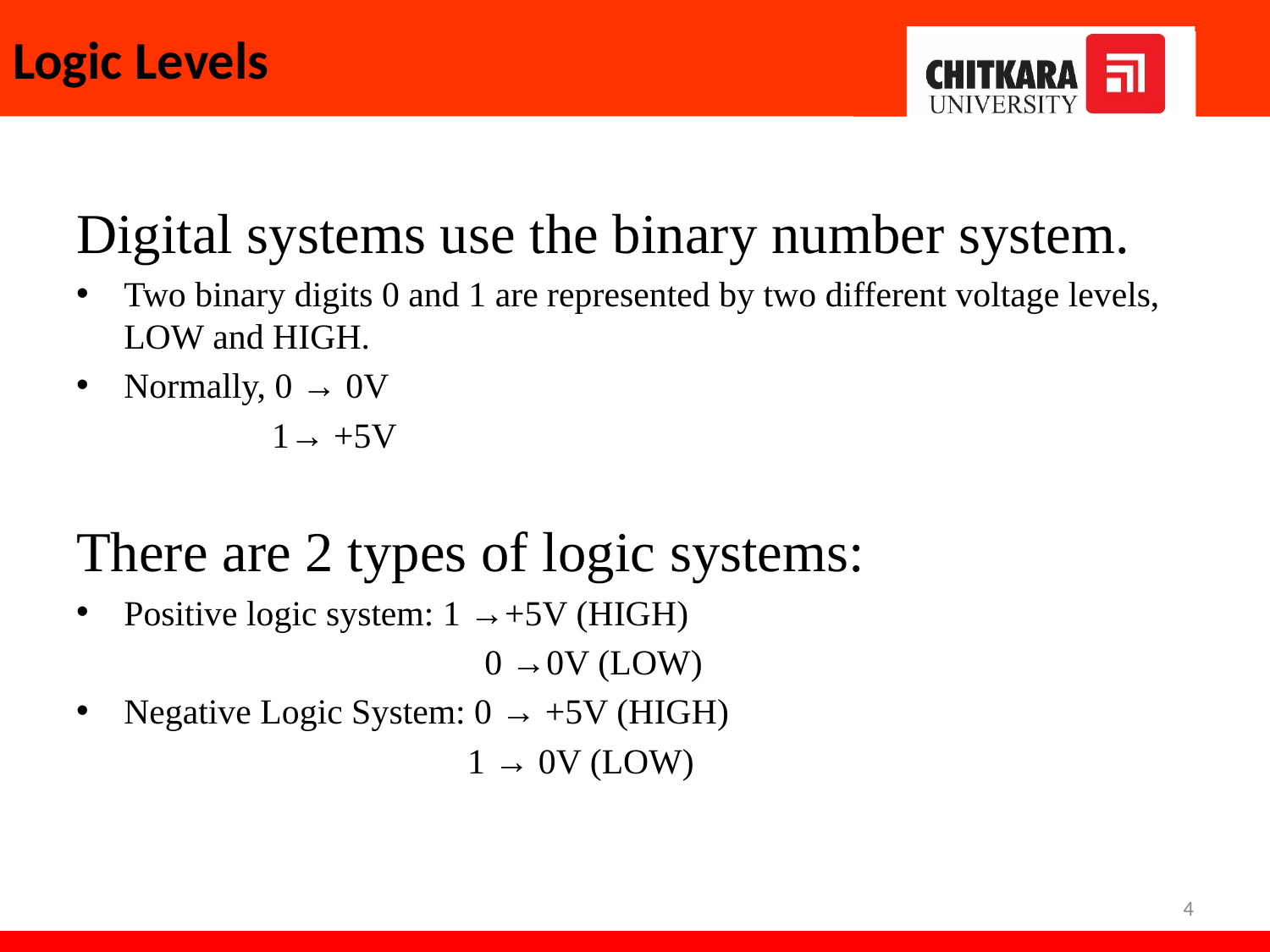

# Logic Levels
Digital systems use the binary number system.
Two binary digits 0 and 1 are represented by two different voltage levels, LOW and HIGH.
Normally, 0 → 0V
                      1→ +5V

There are 2 types of logic systems:
Positive logic system: 1 →+5V (HIGH)
			            0 →0V (LOW)
Negative Logic System: 0 → +5V (HIGH)
                                            1 → 0V (LOW)

4